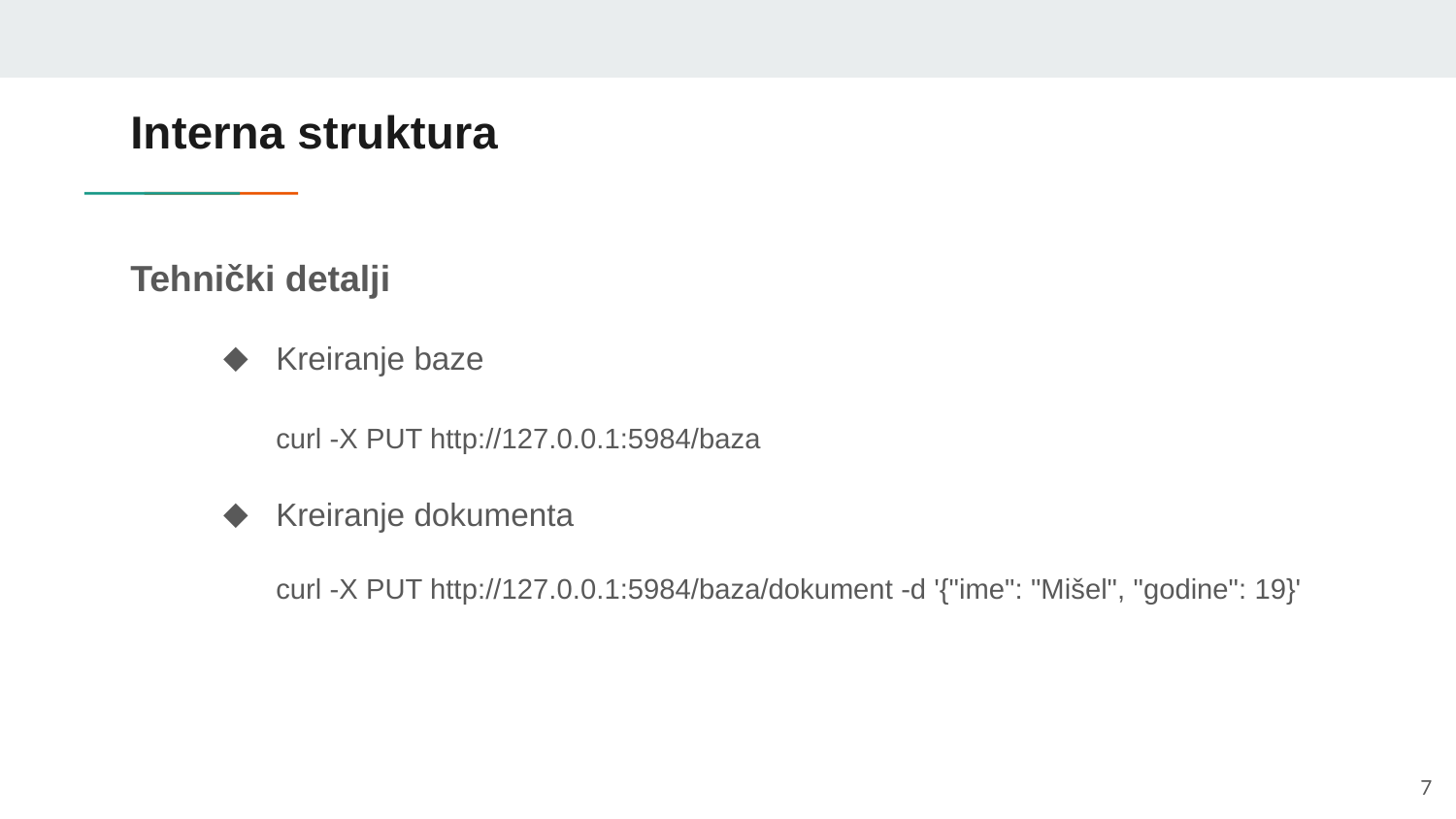

# Interna struktura

Tehnički detalji
Kreiranje baze
curl -X PUT http://127.0.0.1:5984/baza
Kreiranje dokumenta
curl -X PUT http://127.0.0.1:5984/baza/dokument -d '{"ime": "Mišel", "godine": 19}'
7